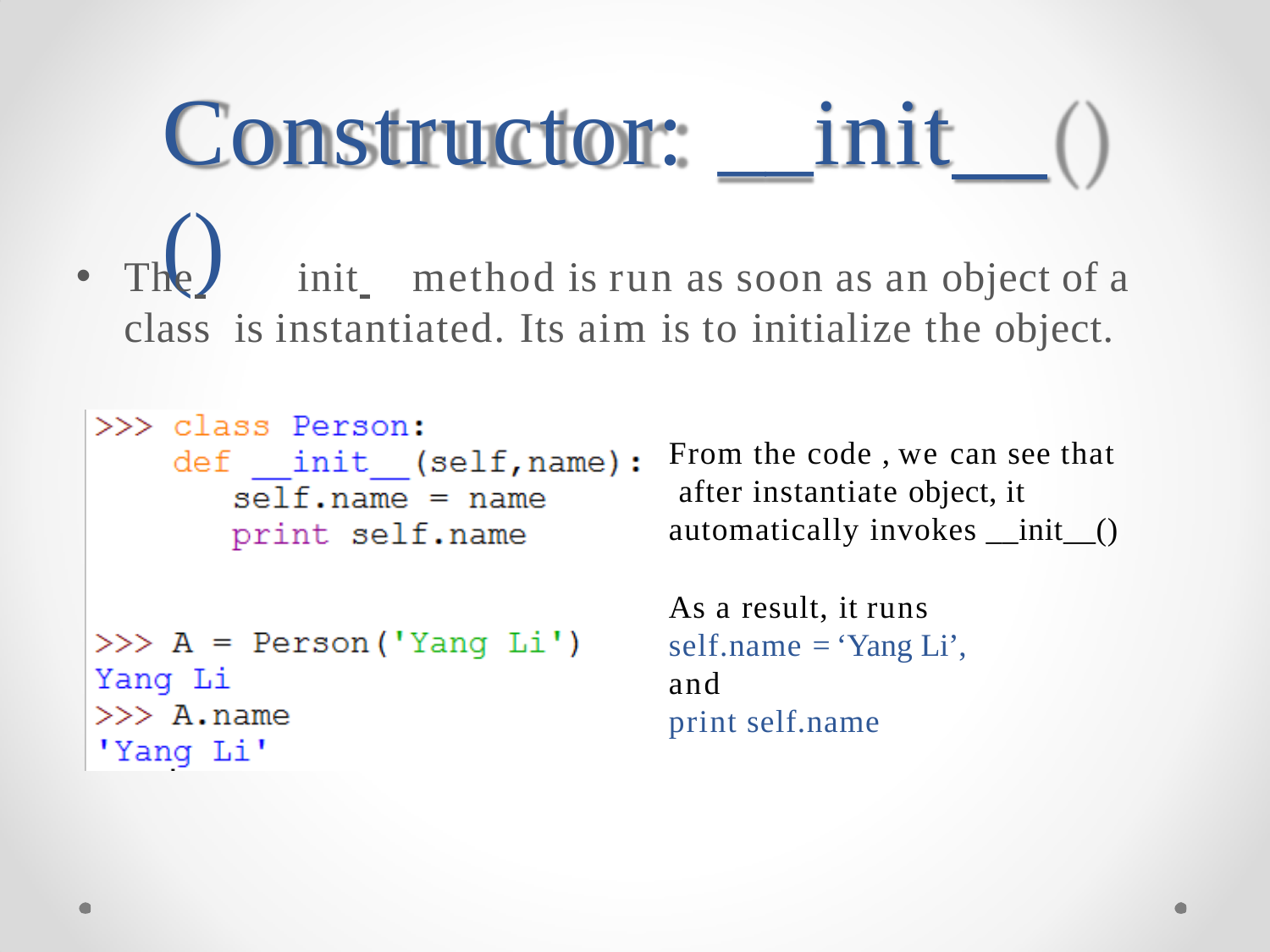

# Constructor: __init	()
The 	init 	method is run as soon as an object of a class  is instantiated. Its aim is to initialize the object.

From the code , we can see that  after instantiate object, it  automatically invokes __init__()

As a result, it runs
self.name = ‘Yang Li’,
and
print self.name